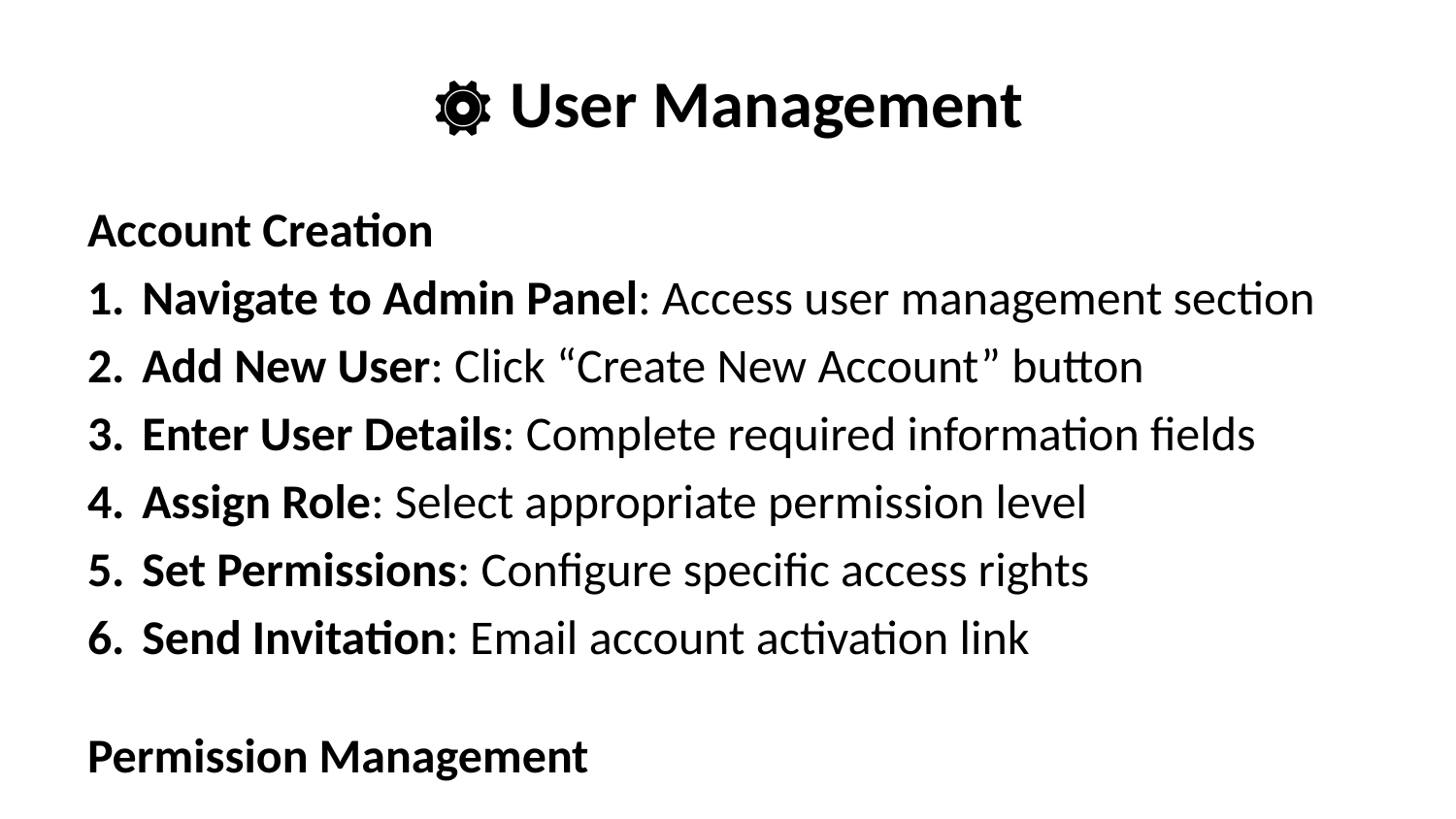

# ⚙️ User Management
Account Creation
Navigate to Admin Panel: Access user management section
Add New User: Click “Create New Account” button
Enter User Details: Complete required information fields
Assign Role: Select appropriate permission level
Set Permissions: Configure specific access rights
Send Invitation: Email account activation link
Permission Management
Role-Based Access Control:
- Counselor: Patient care and assessment tools
- Administrator: Full system access and configuration
- Patient: Personal dashboard and communication
- Supervisor: Team oversight and reporting
- Guest: Limited read-only access

Custom Permissions:
- Module-specific access
- Feature-level restrictions
- Data visibility controls
- Action limitations
- Time-based access